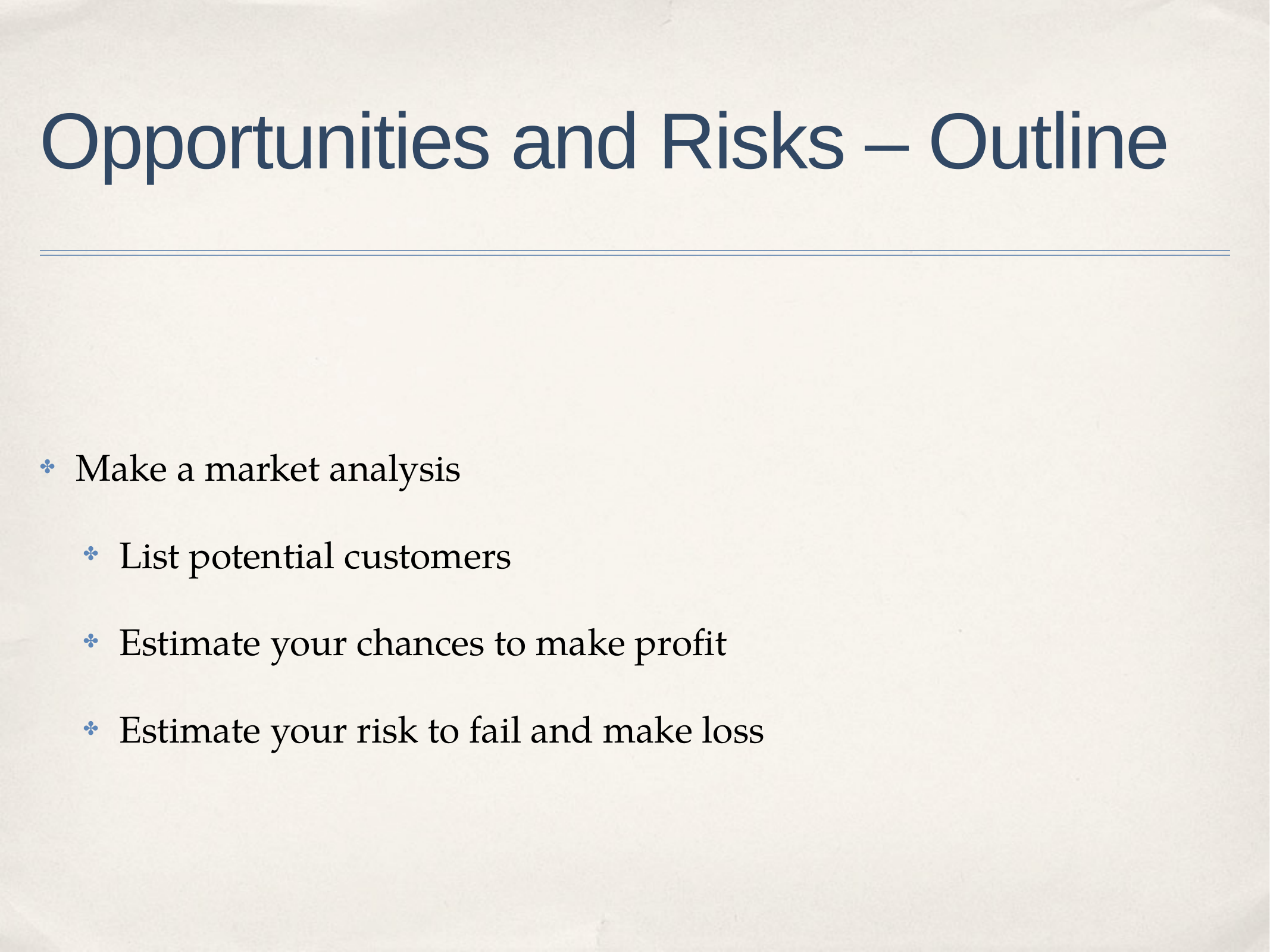

# Opportunities and Risks – Outline
Make a market analysis
List potential customers
Estimate your chances to make profit
Estimate your risk to fail and make loss